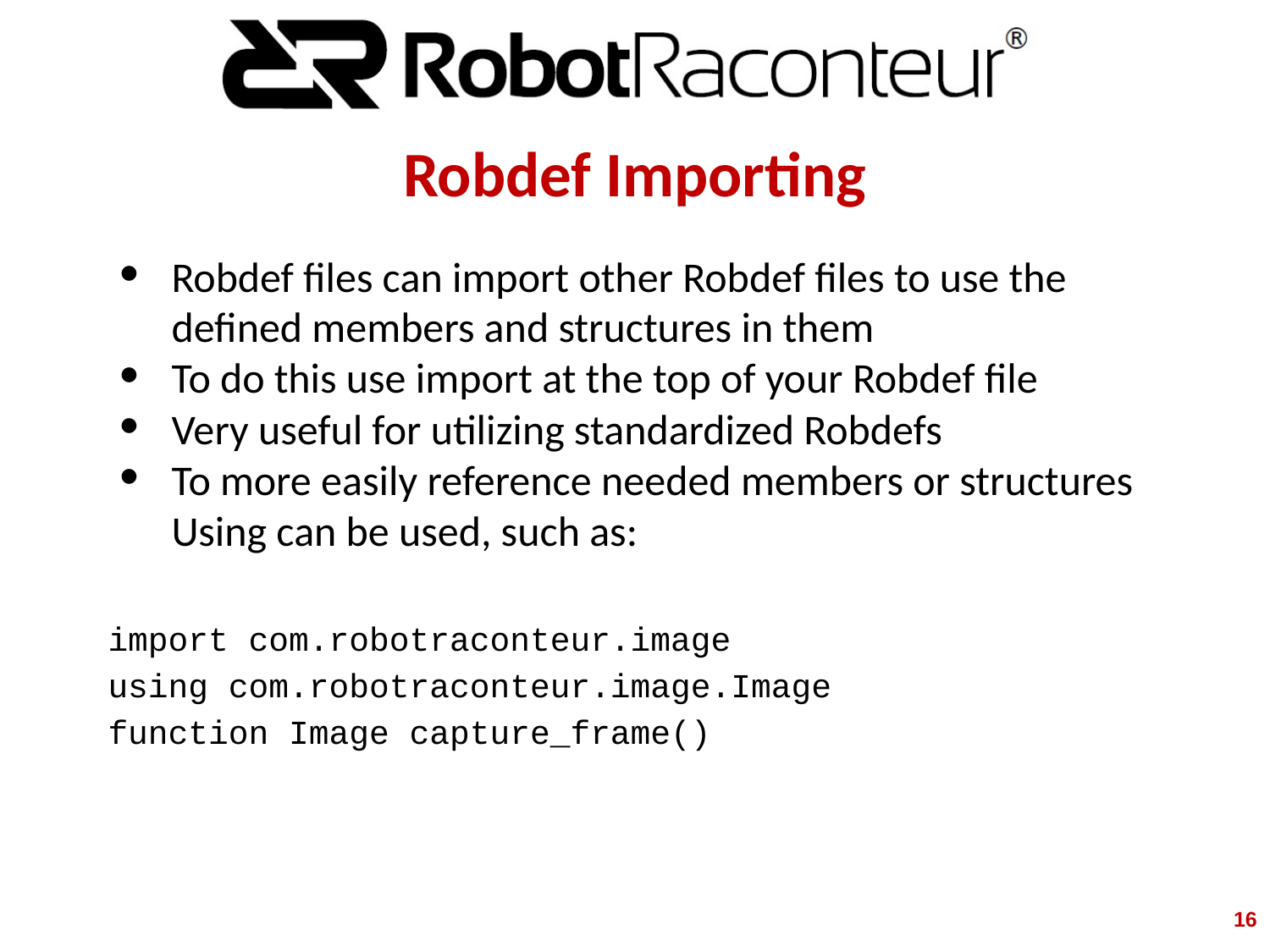

# Robdef Importing
Robdef files can import other Robdef files to use the defined members and structures in them
To do this use import at the top of your Robdef file
Very useful for utilizing standardized Robdefs
To more easily reference needed members or structures Using can be used, such as:

import com.robotraconteur.image
using com.robotraconteur.image.Image
function Image capture_frame()
16